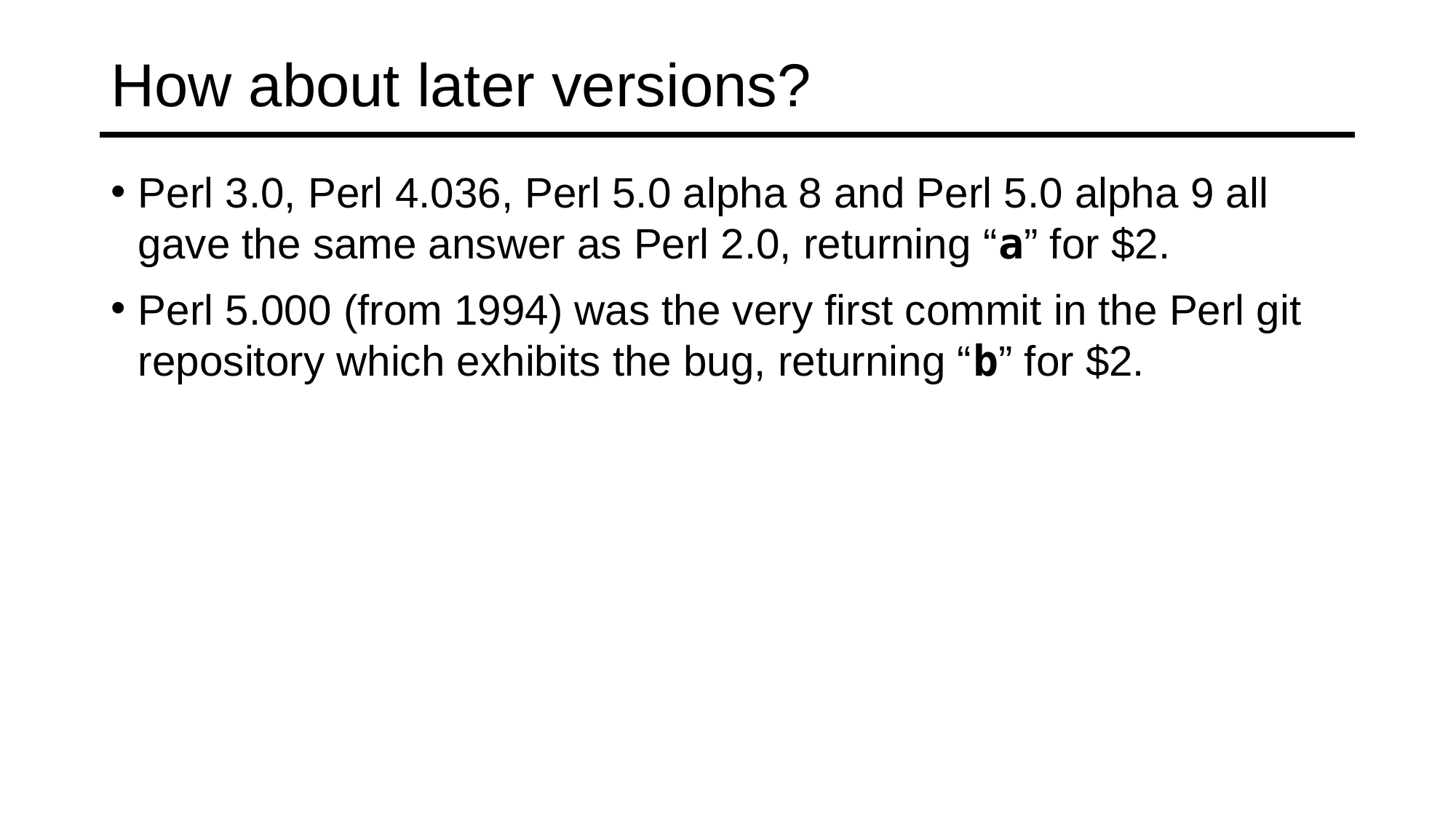

# How about later versions?
Perl 3.0, Perl 4.036, Perl 5.0 alpha 8 and Perl 5.0 alpha 9 all gave the same answer as Perl 2.0, returning “a” for $2.
Perl 5.000 (from 1994) was the very first commit in the Perl git repository which exhibits the bug, returning “b” for $2.